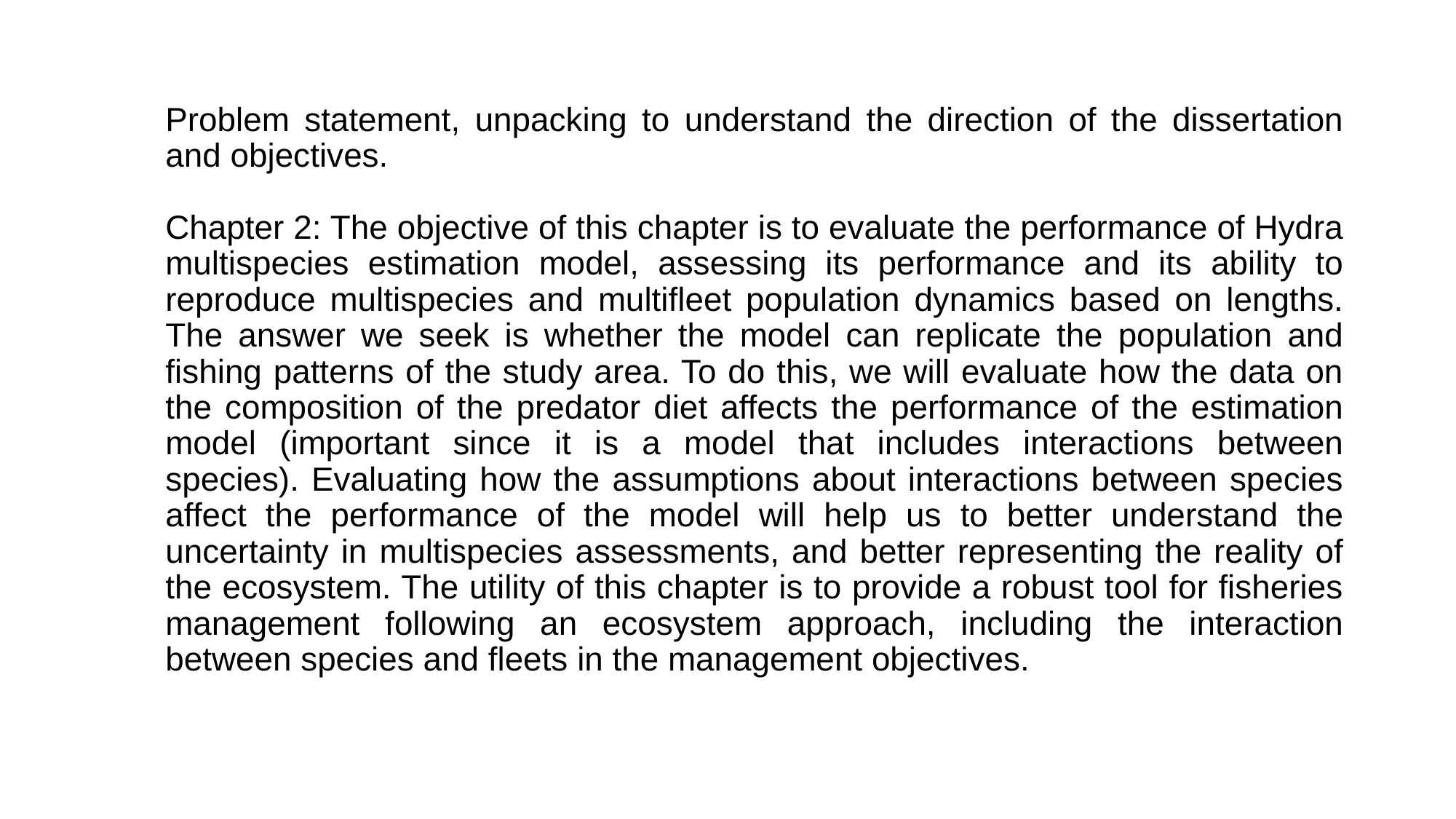

Problem statement, unpacking to understand the direction of the dissertation and objectives.

Chapter 2: The objective of this chapter is to evaluate the performance of Hydra multispecies estimation model, assessing its performance and its ability to reproduce multispecies and multifleet population dynamics based on lengths. The answer we seek is whether the model can replicate the population and fishing patterns of the study area. To do this, we will evaluate how the data on the composition of the predator diet affects the performance of the estimation model (important since it is a model that includes interactions between species). Evaluating how the assumptions about interactions between species affect the performance of the model will help us to better understand the uncertainty in multispecies assessments, and better representing the reality of the ecosystem. The utility of this chapter is to provide a robust tool for fisheries management following an ecosystem approach, including the interaction between species and fleets in the management objectives.